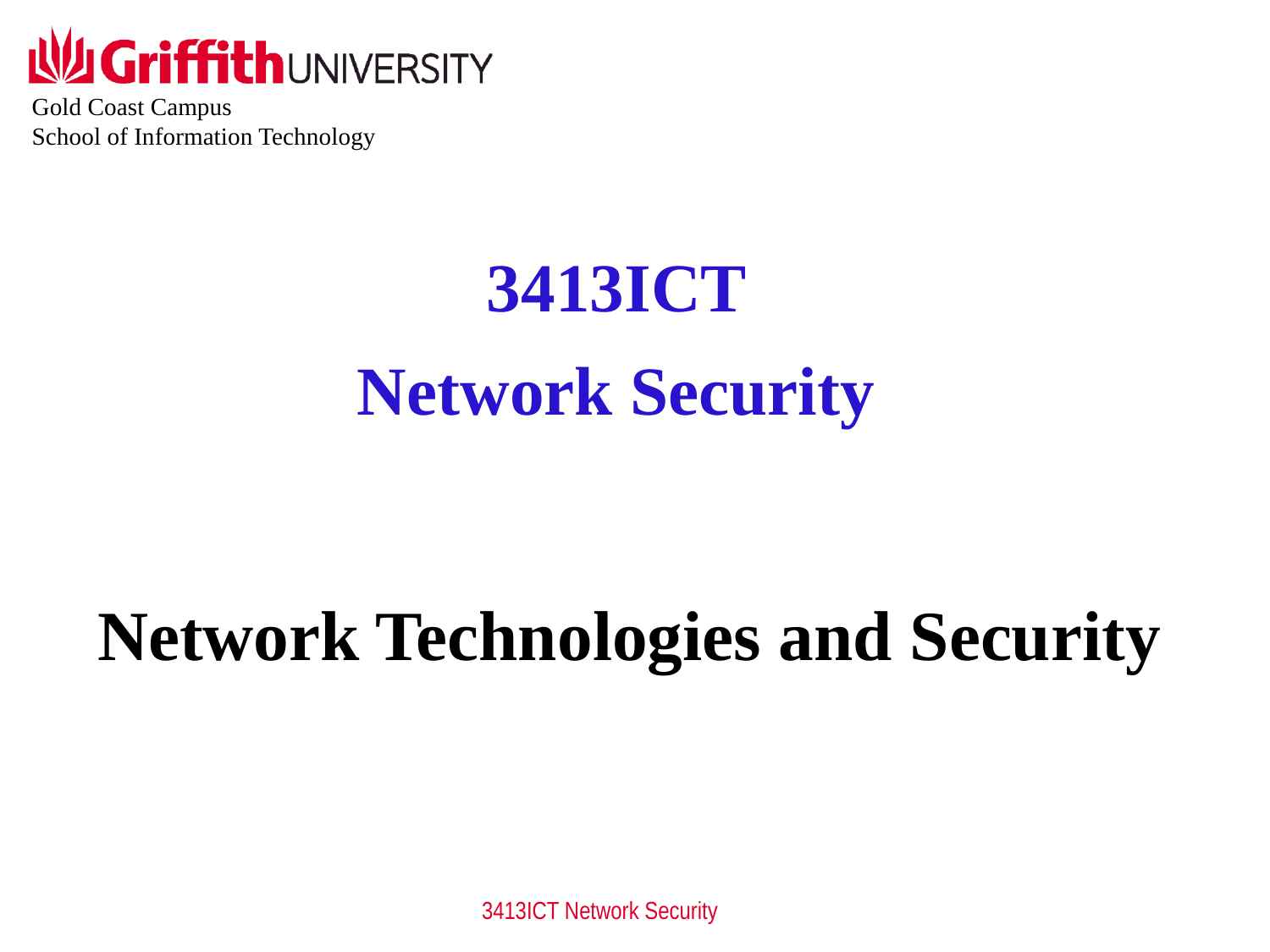

# 3413ICT Network Security

Network Technologies and Security
3413ICT Network Security